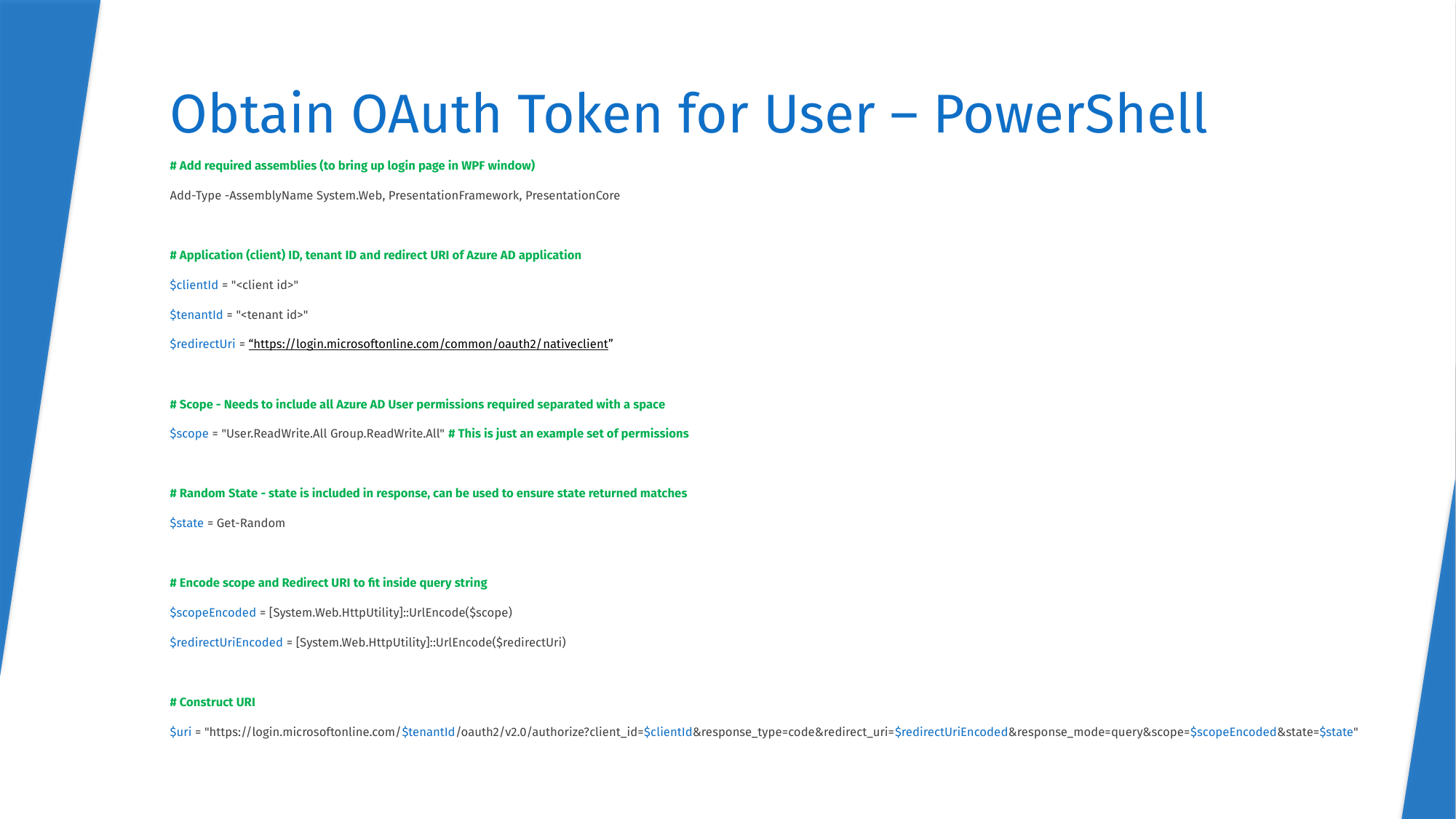

# Obtain OAuth Token for User – PowerShell
# Add required assemblies (to bring up login page in WPF window)
Add-Type -AssemblyName System.Web, PresentationFramework, PresentationCore

# Application (client) ID, tenant ID and redirect URI of Azure AD application
$clientId = "<client id>"
$tenantId = "<tenant id>"
$redirectUri = “https://login.microsoftonline.com/common/oauth2/nativeclient”

# Scope - Needs to include all Azure AD User permissions required separated with a space
$scope = "User.ReadWrite.All Group.ReadWrite.All" # This is just an example set of permissions

# Random State - state is included in response, can be used to ensure state returned matches
$state = Get-Random

# Encode scope and Redirect URI to fit inside query string
$scopeEncoded = [System.Web.HttpUtility]::UrlEncode($scope)
$redirectUriEncoded = [System.Web.HttpUtility]::UrlEncode($redirectUri)

# Construct URI
$uri = "https://login.microsoftonline.com/$tenantId/oauth2/v2.0/authorize?client_id=$clientId&response_type=code&redirect_uri=$redirectUriEncoded&response_mode=query&scope=$scopeEncoded&state=$state"